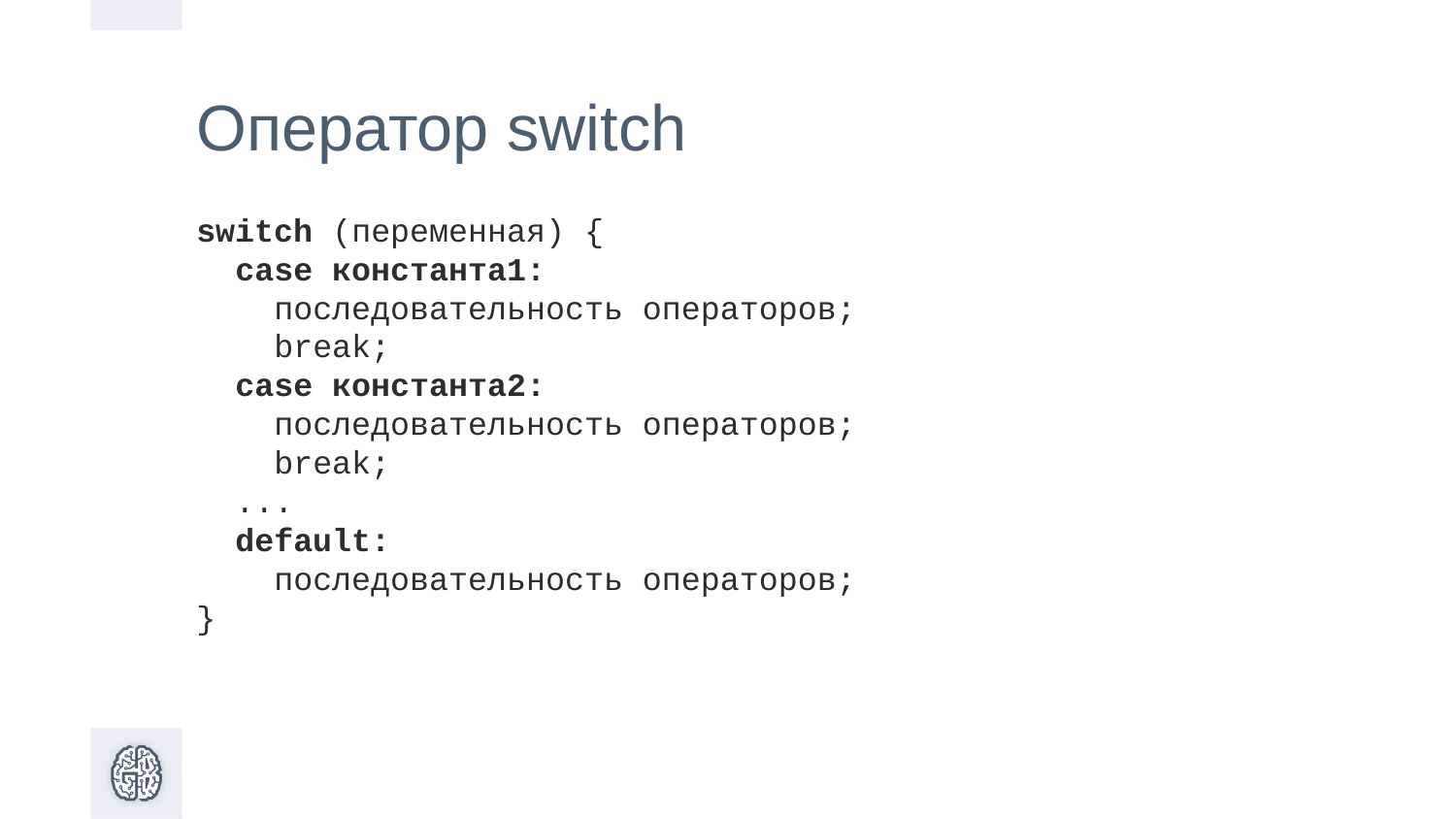

Оператор switch
switch (переменная) {
  case константа1:
    последовательность операторов;
    break;
  case константа2:
    последовательность операторов;
    break;
  ...
  default:
    последовательность операторов;
}